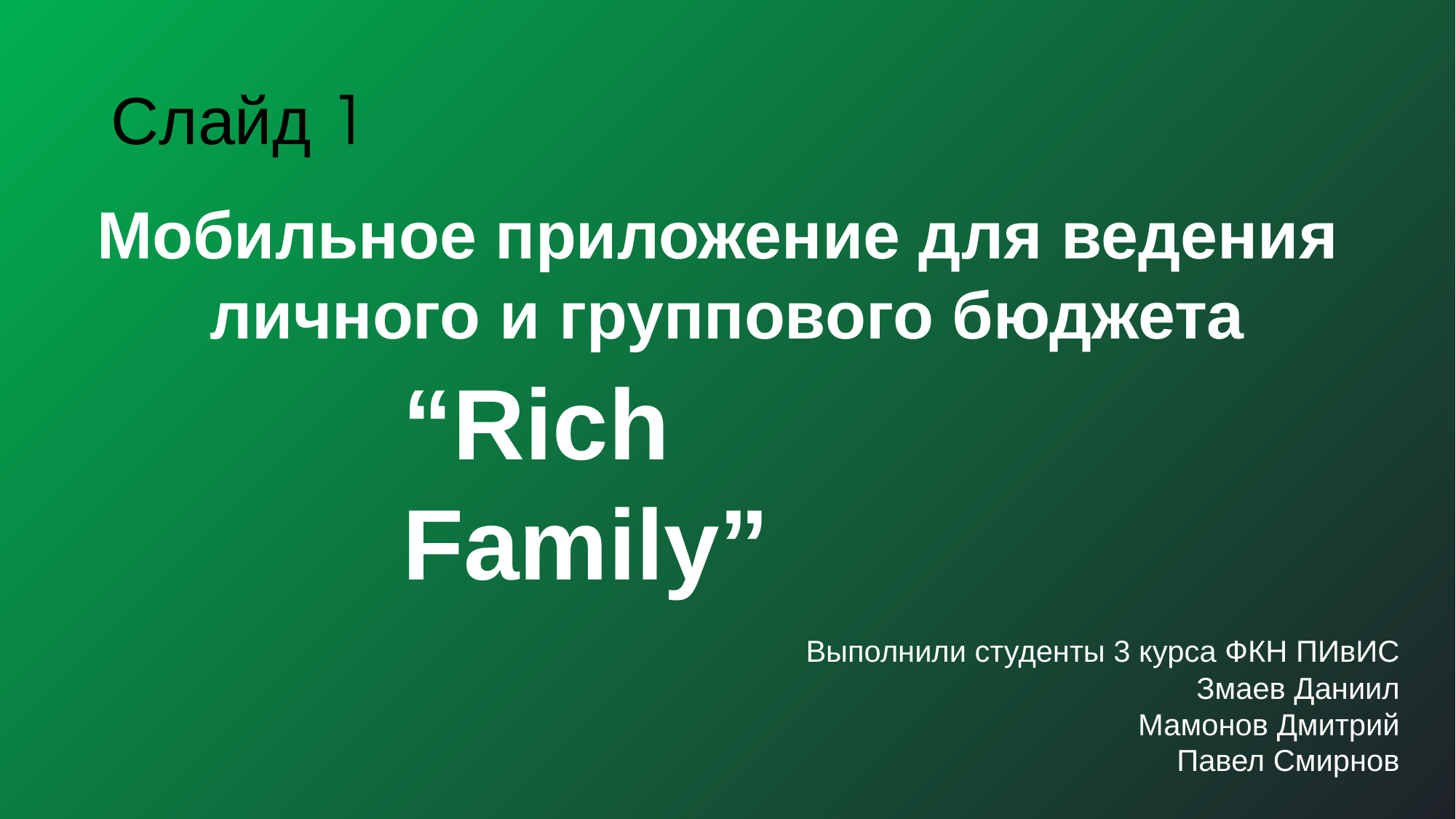

# Слайд 1
Мобильное приложение для ведения
личного и группового бюджета
“Rich Family”

Выполнили студенты 3 курса ФКН ПИвИС
Змаев Даниил
Мамонов Дмитрий
Павел Смирнов